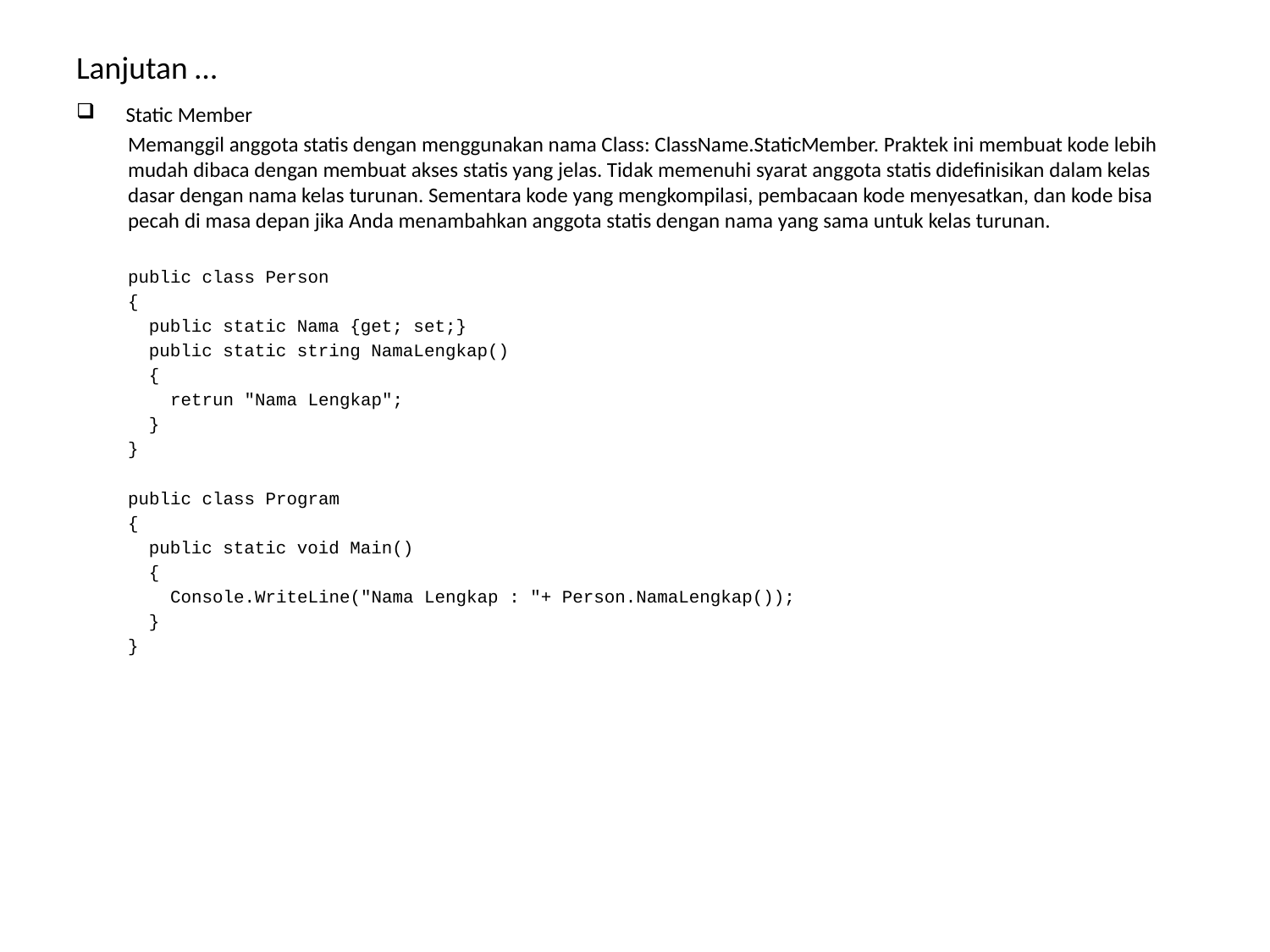

# Lanjutan …
Static Member
Memanggil anggota statis dengan menggunakan nama Class: ClassName.StaticMember. Praktek ini membuat kode lebih mudah dibaca dengan membuat akses statis yang jelas. Tidak memenuhi syarat anggota statis didefinisikan dalam kelas dasar dengan nama kelas turunan. Sementara kode yang mengkompilasi, pembacaan kode menyesatkan, dan kode bisa pecah di masa depan jika Anda menambahkan anggota statis dengan nama yang sama untuk kelas turunan.

public class Person
{
  public static Nama {get; set;}
  public static string NamaLengkap()
  {
    retrun "Nama Lengkap";
  }
}

public class Program
{
  public static void Main()
  {
    Console.WriteLine("Nama Lengkap : "+ Person.NamaLengkap());
  }
}